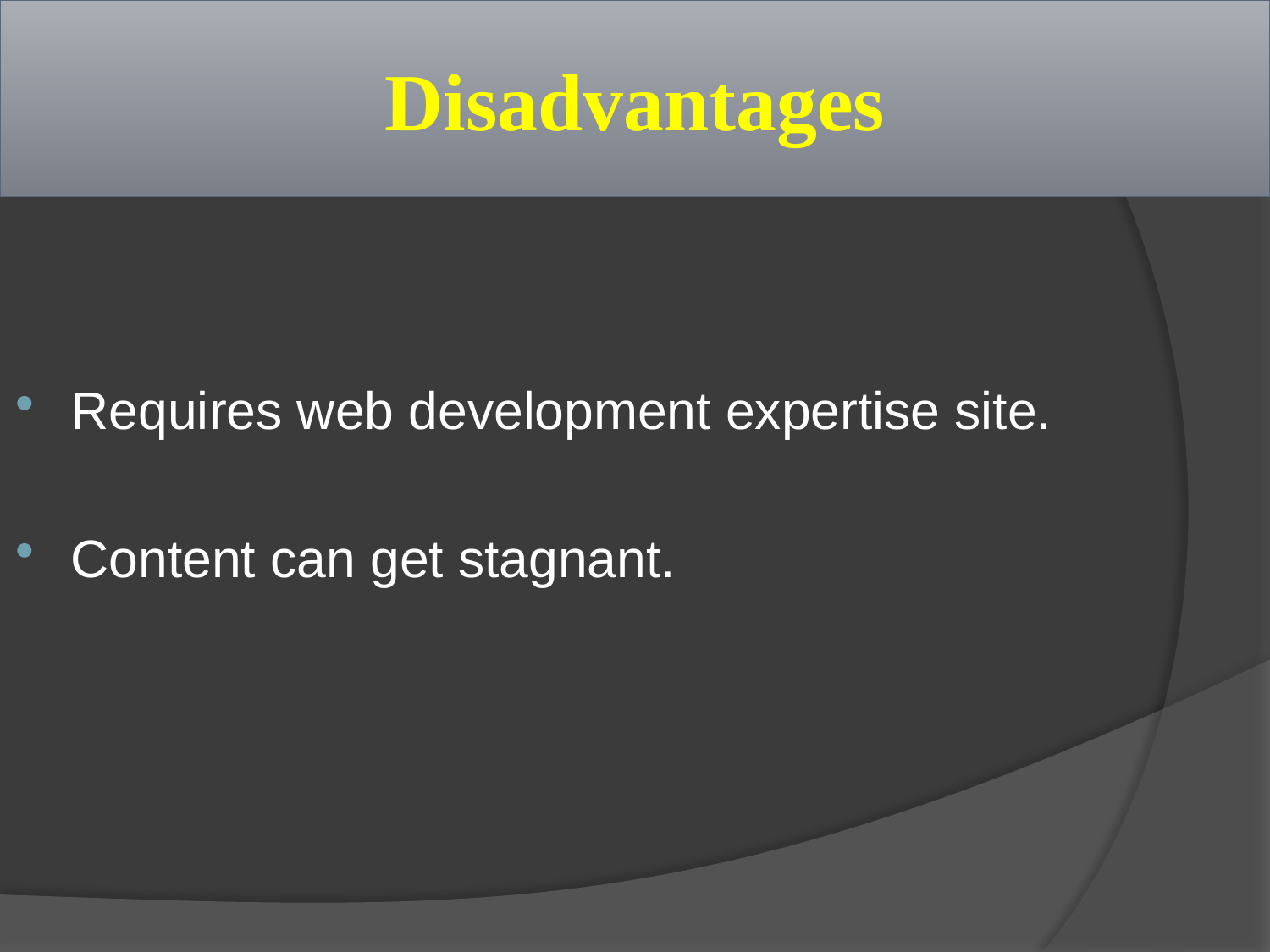

# Disadvantages

Requires web development expertise site.

Content can get stagnant.